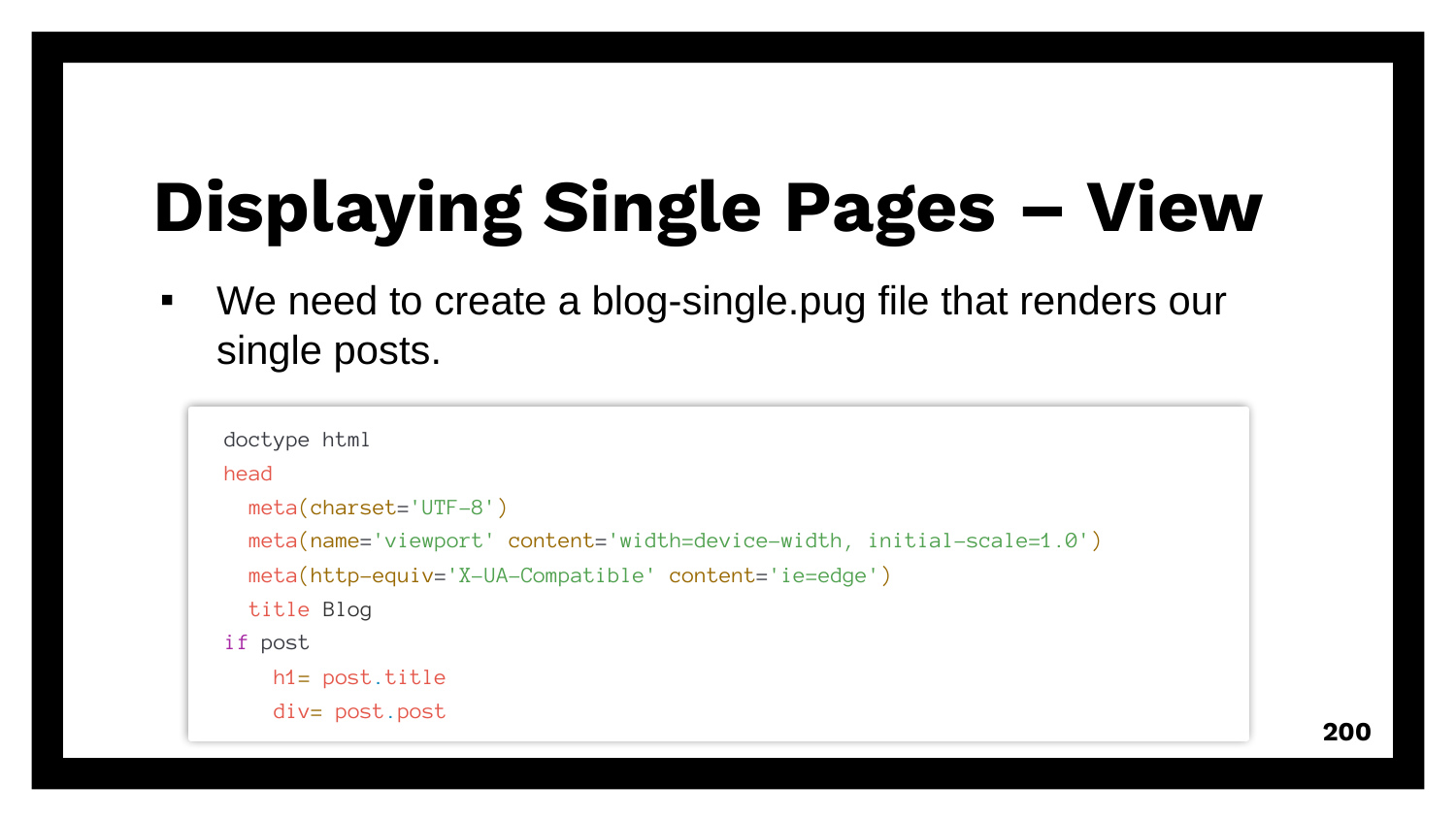

# Displaying Single Pages – View
We need to create a blog-single.pug file that renders our single posts.
doctype html
head
  meta(charset='UTF-8')
  meta(name='viewport' content='width=device-width, initial-scale=1.0')
  meta(http-equiv='X-UA-Compatible' content='ie=edge')
  title Blog
if post
    h1= post.title
    div= post.post
200